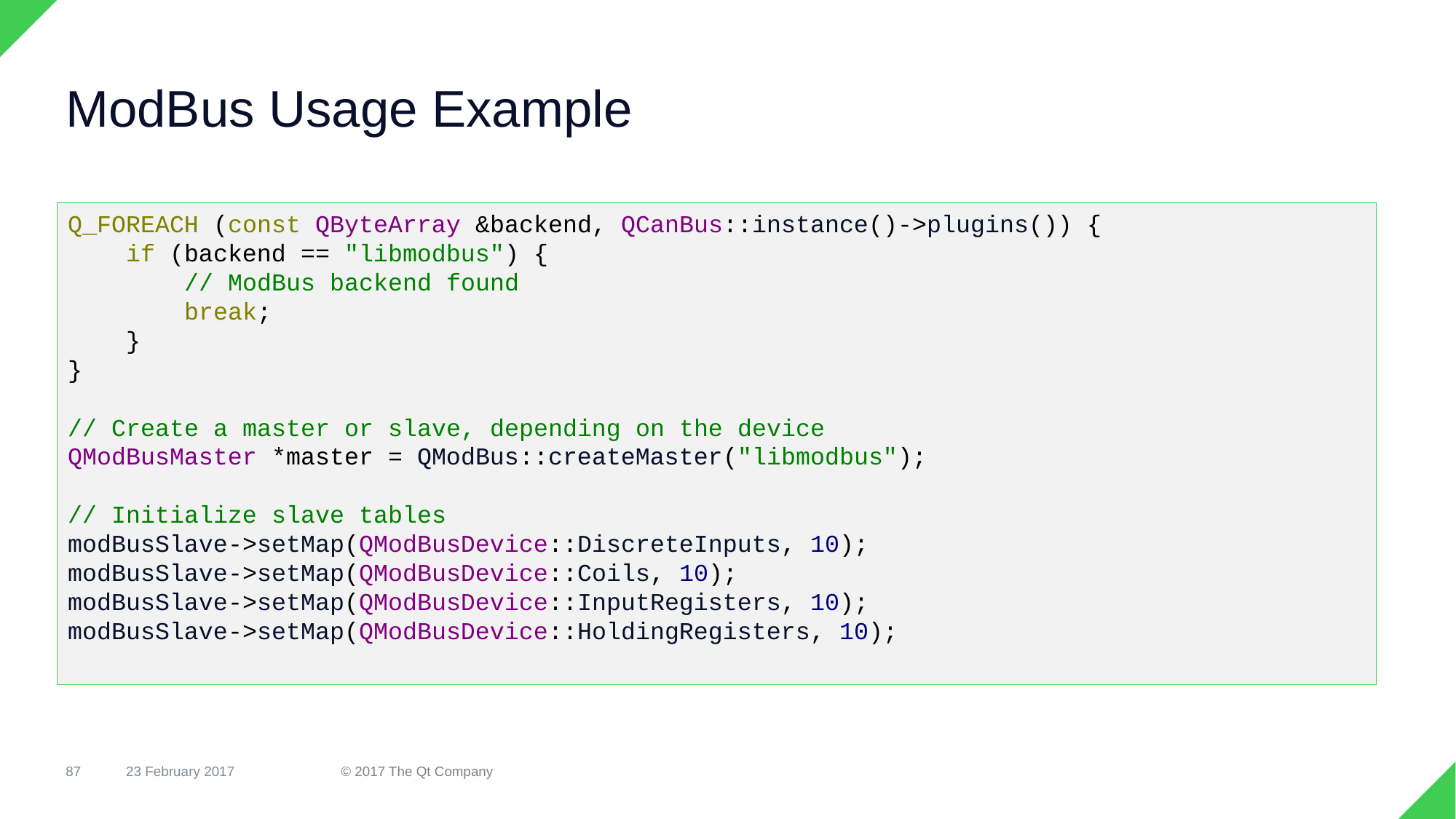

# ModBus Usage Example
Q_FOREACH (const QByteArray &backend, QCanBus::instance()->plugins()) {
    if (backend == "libmodbus") {
        // ModBus backend found
        break;
    }
}
// Create a master or slave, depending on the device
QModBusMaster *master = QModBus::createMaster("libmodbus");
// Initialize slave tables
modBusSlave->setMap(QModBusDevice::DiscreteInputs, 10);
modBusSlave->setMap(QModBusDevice::Coils, 10);
modBusSlave->setMap(QModBusDevice::InputRegisters, 10);
modBusSlave->setMap(QModBusDevice::HoldingRegisters, 10);
87
23 February 2017
© 2017 The Qt Company